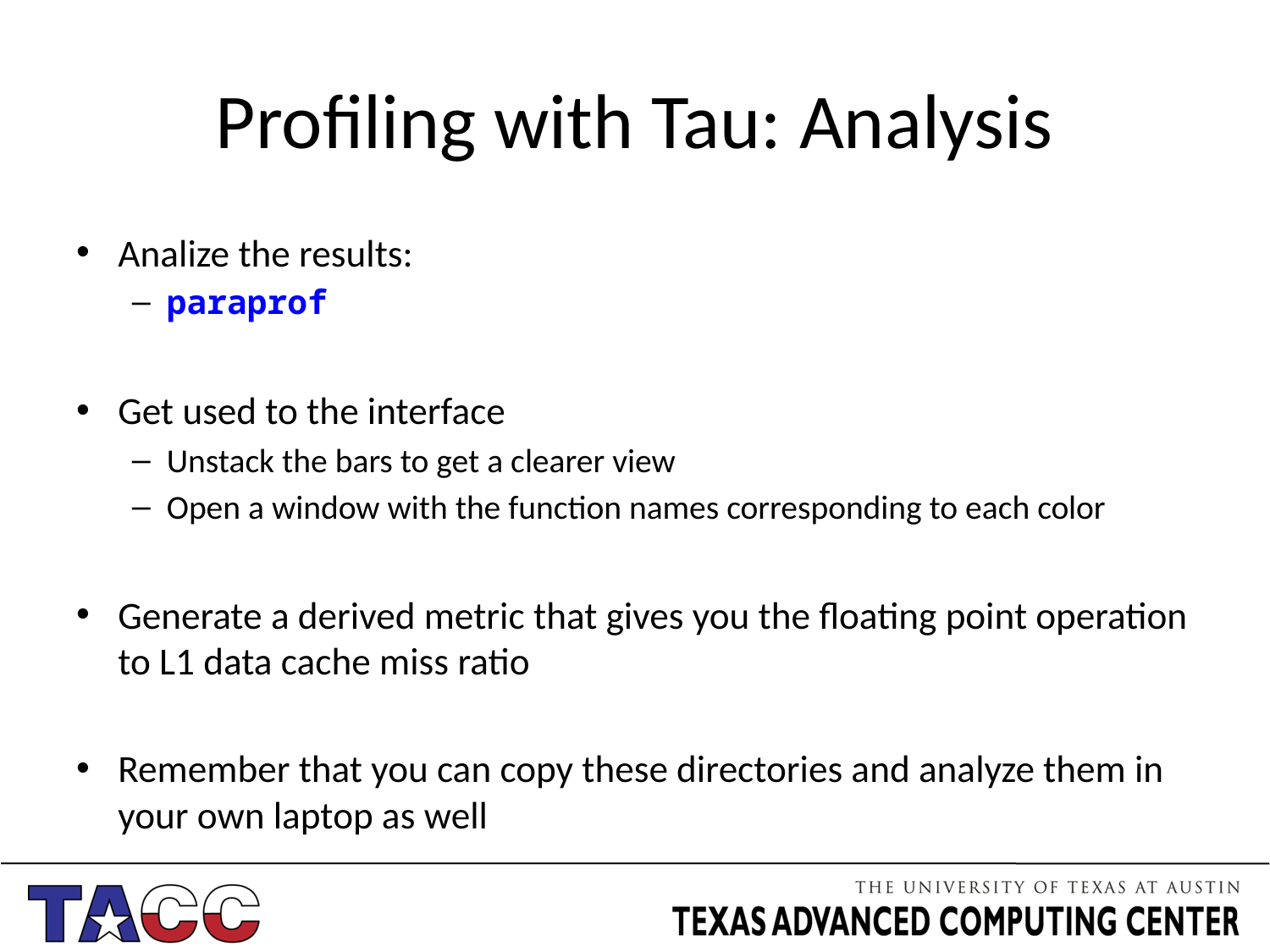

# Profiling with Tau: Analysis
Analize the results:
paraprof

Get used to the interface
Unstack the bars to get a clearer view
Open a window with the function names corresponding to each color

Generate a derived metric that gives you the floating point operation to L1 data cache miss ratio

Remember that you can copy these directories and analyze them in your own laptop as well